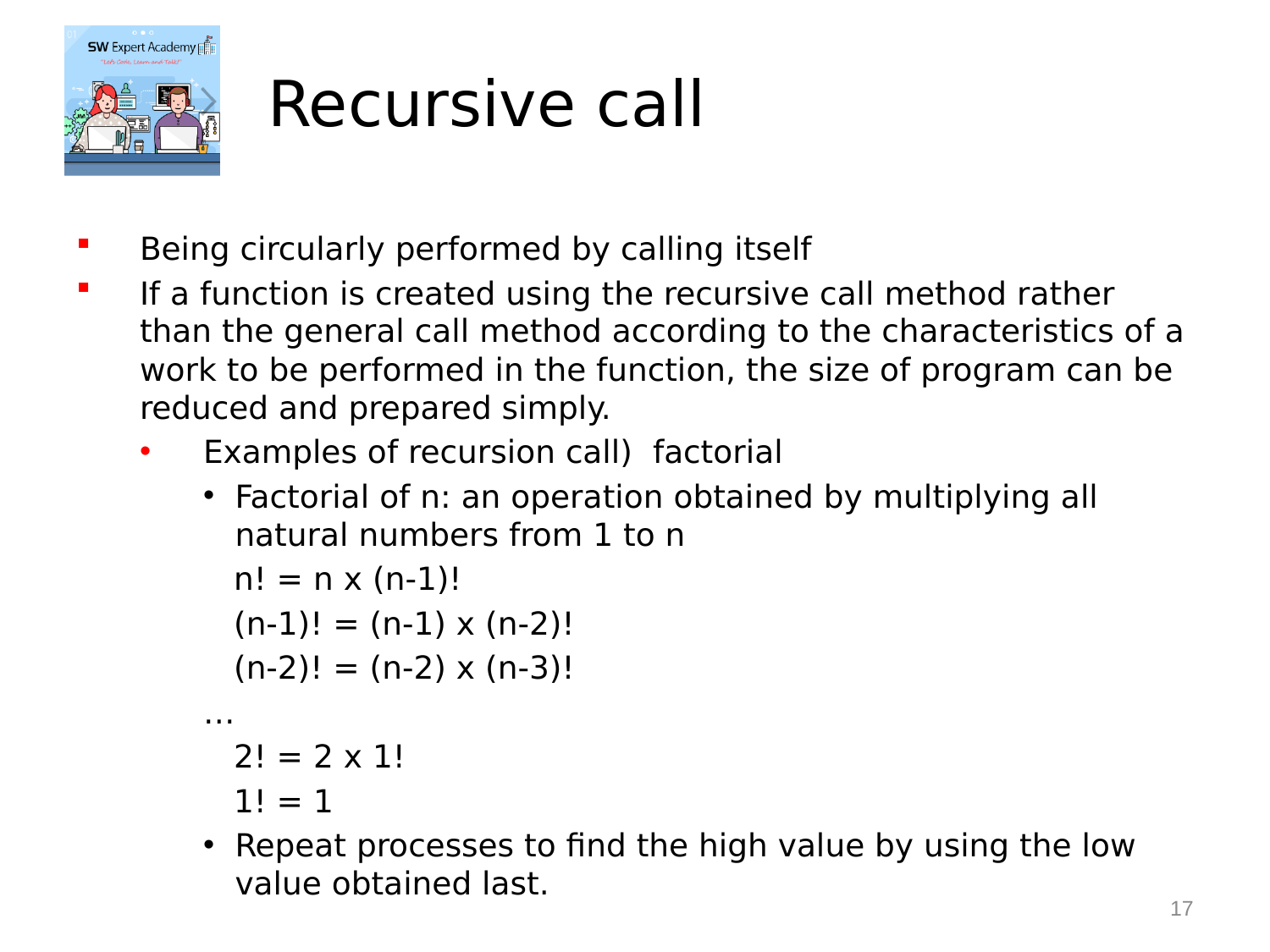

# Recursive call
Being circularly performed by calling itself
If a function is created using the recursive call method rather than the general call method according to the characteristics of a work to be performed in the function, the size of program can be reduced and prepared simply.
Examples of recursion call)  factorial
Factorial of n: an operation obtained by multiplying all natural numbers from 1 to n
   n! = n x (n-1)!
   (n-1)! = (n-1) x (n-2)!
   (n-2)! = (n-2) x (n-3)!
…
   2! = 2 x 1!
   1! = 1
Repeat processes to find the high value by using the low value obtained last.

17